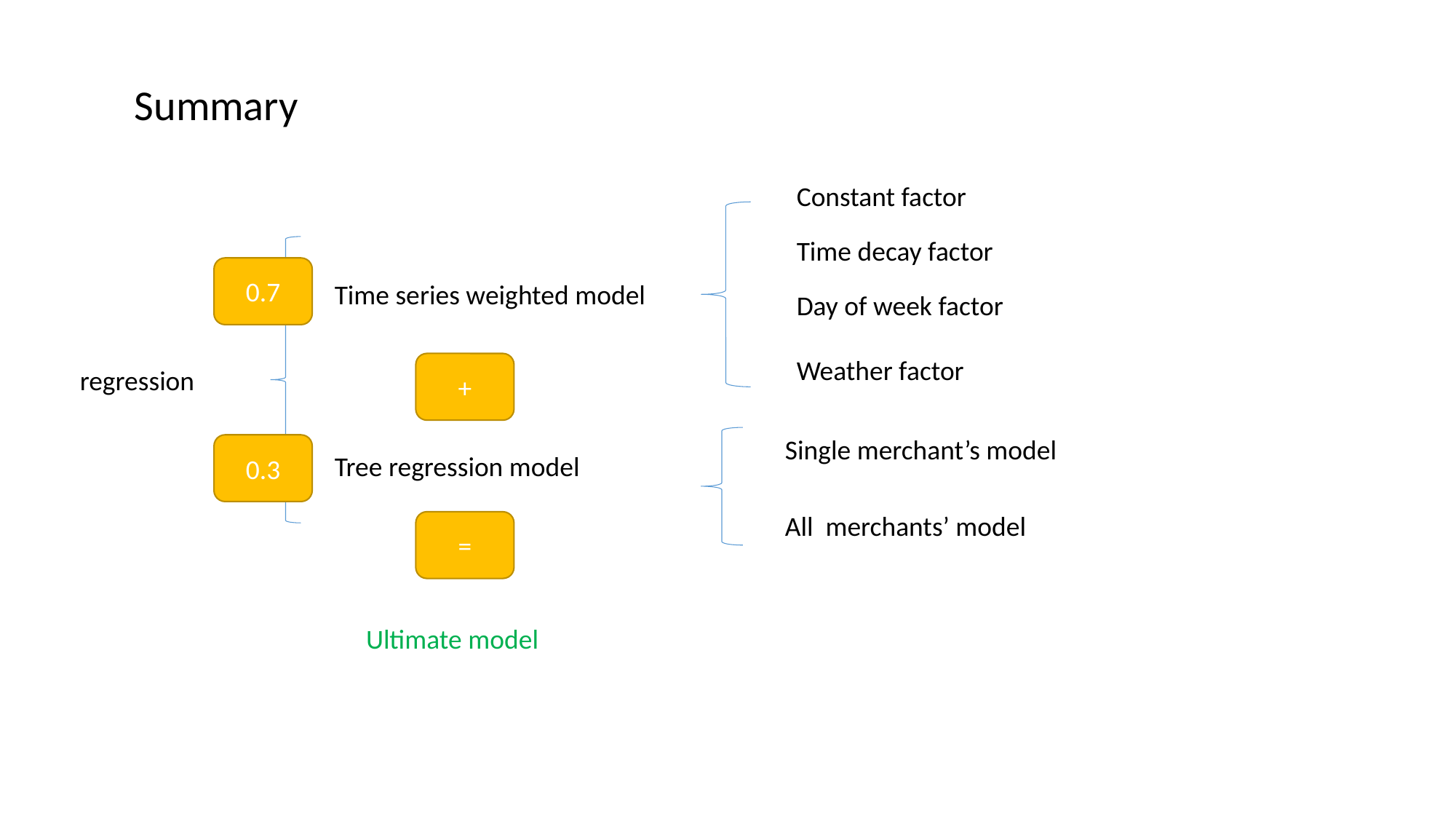

Summary
Constant factor

Time decay factor

0.7
Time series weighted model
Day of week factor
Weather factor
+
regression

Single merchant’s model
0.3
Tree regression model
All  merchants’ model
=
Ultimate model